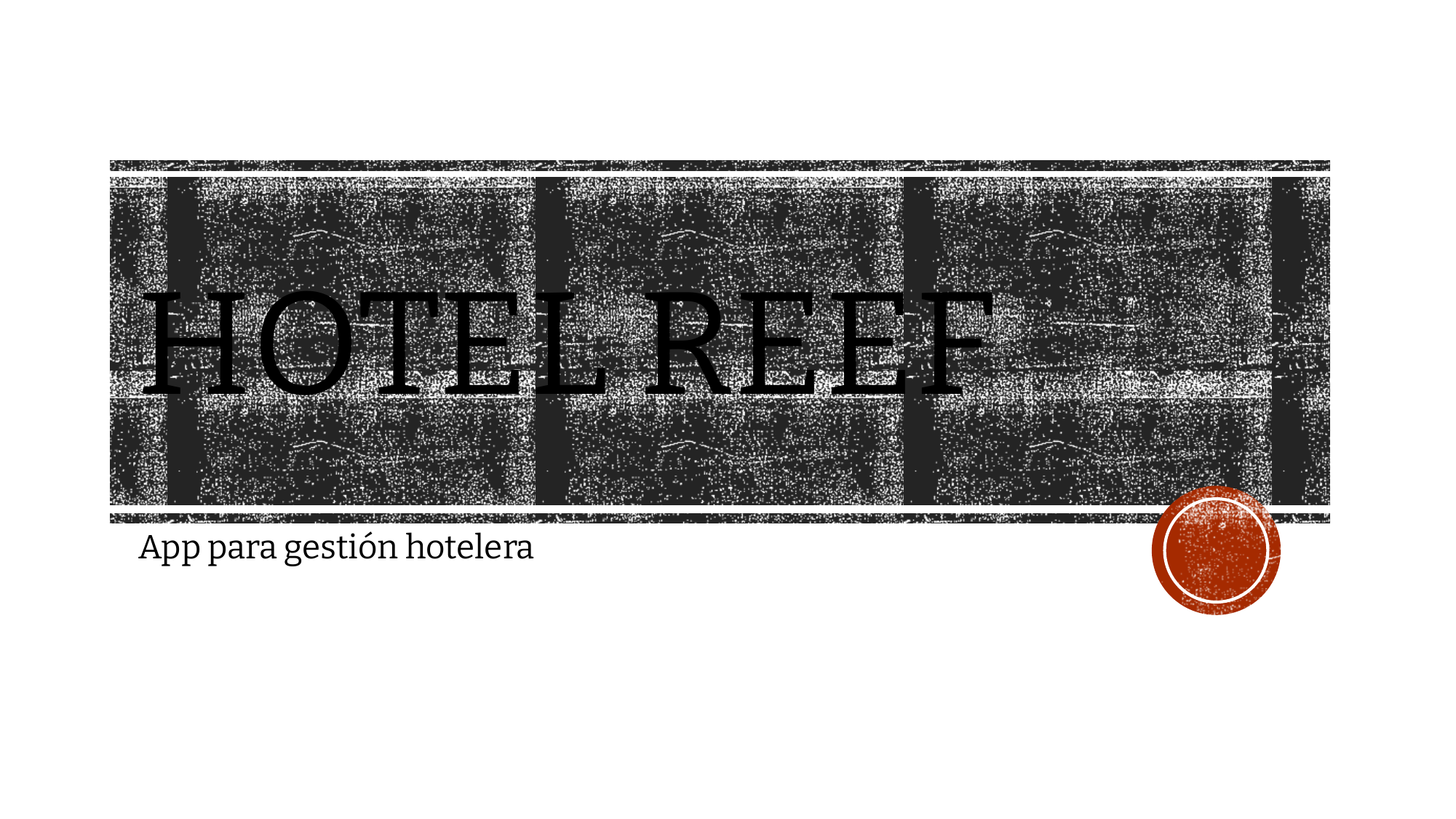

# Hotel Reef
App para gestión hotelera